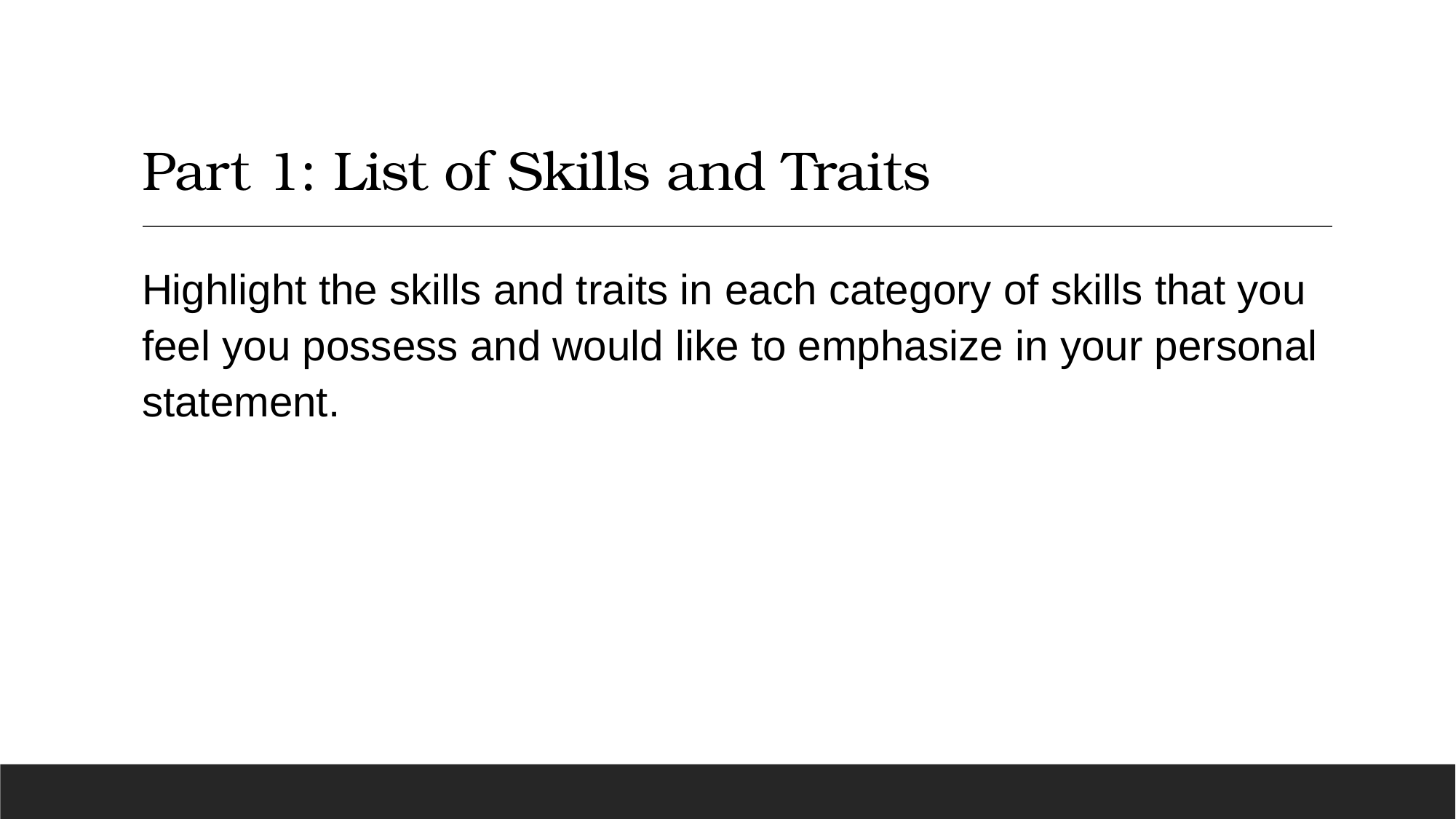

# Part 1: List of Skills and Traits
Highlight the skills and traits in each category of skills that you feel you possess and would like to emphasize in your personal statement.